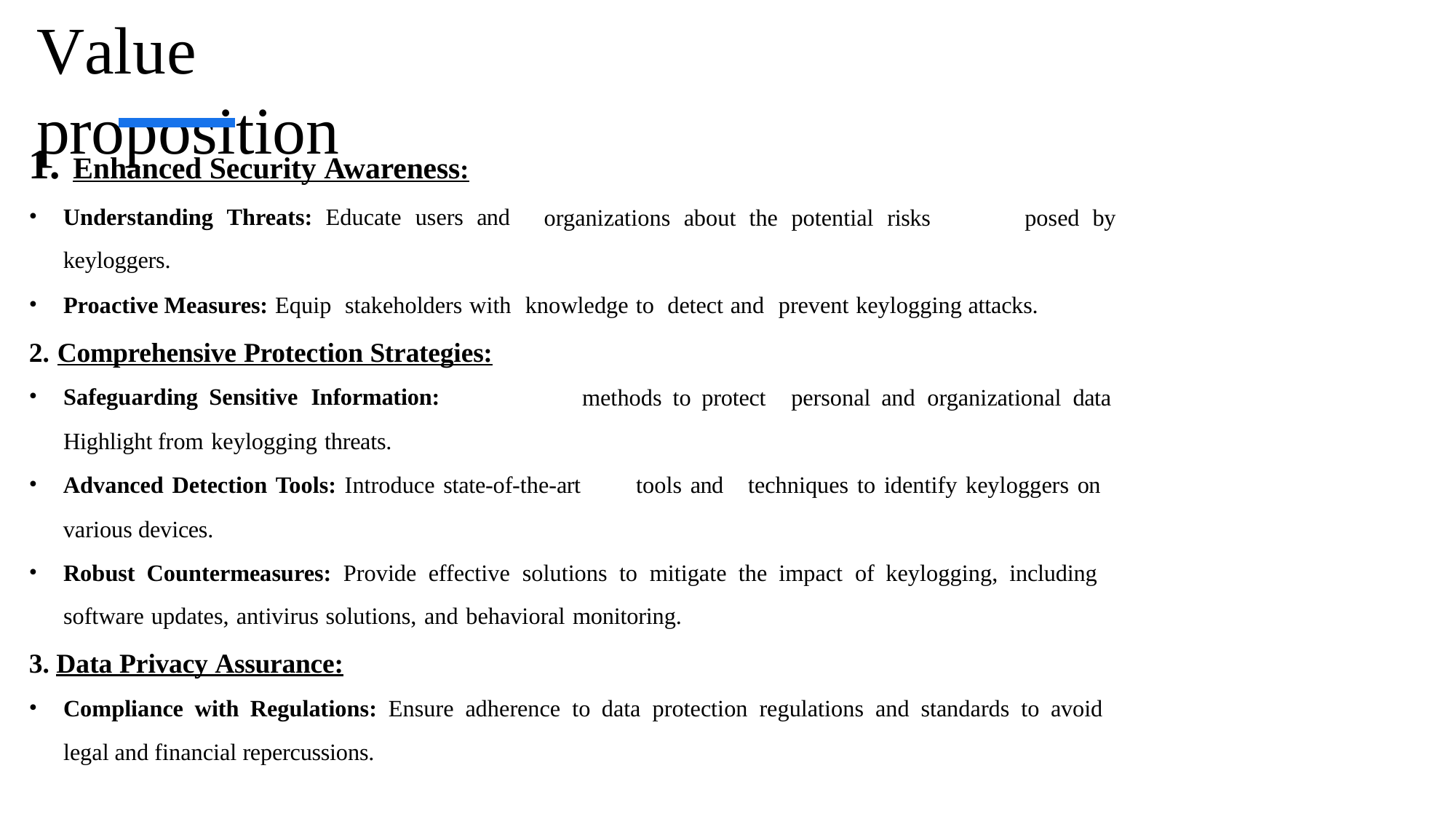

# Value proposition

Enhanced Security Awareness:
Understanding Threats:  Educate  users and keyloggers.
organizations  about the potential  risks
posed by
Proactive Measures: Equip  stakeholders with  knowledge to detect and  prevent keylogging attacks.
2. Comprehensive Protection Strategies:
Safeguarding Sensitive Information:	Highlight from keylogging threats.
methods to protect
personal and organizational data
Advanced Detection Tools: Introduce state-of-the-art various devices.
tools and
techniques to identify keyloggers on
Robust Countermeasures: Provide effective solutions to mitigate the impact of keylogging, including software updates, antivirus solutions, and behavioral monitoring.
Data Privacy Assurance:
Compliance with Regulations: Ensure adherence to data protection regulations and standards to avoid legal and financial repercussions.